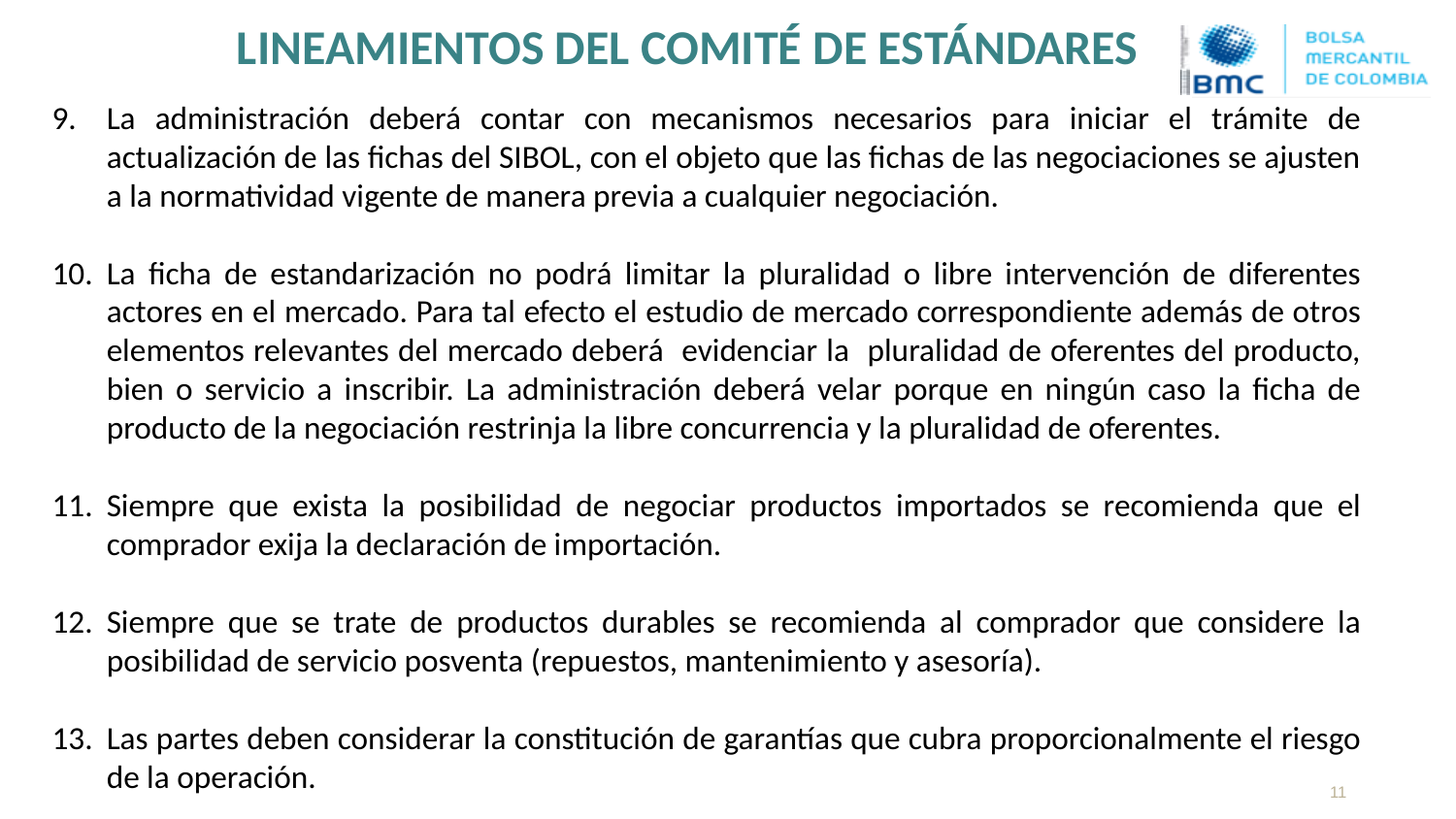

LINEAMIENTOS DEL COMITÉ DE ESTÁNDARES
La administración deberá contar con mecanismos necesarios para iniciar el trámite de actualización de las fichas del SIBOL, con el objeto que las fichas de las negociaciones se ajusten a la normatividad vigente de manera previa a cualquier negociación.

La ficha de estandarización no podrá limitar la pluralidad o libre intervención de diferentes actores en el mercado. Para tal efecto el estudio de mercado correspondiente además de otros elementos relevantes del mercado deberá  evidenciar la  pluralidad de oferentes del producto, bien o servicio a inscribir. La administración deberá velar porque en ningún caso la ficha de producto de la negociación restrinja la libre concurrencia y la pluralidad de oferentes.

Siempre que exista la posibilidad de negociar productos importados se recomienda que el comprador exija la declaración de importación.

Siempre que se trate de productos durables se recomienda al comprador que considere la posibilidad de servicio posventa (repuestos, mantenimiento y asesoría).

Las partes deben considerar la constitución de garantías que cubra proporcionalmente el riesgo de la operación.